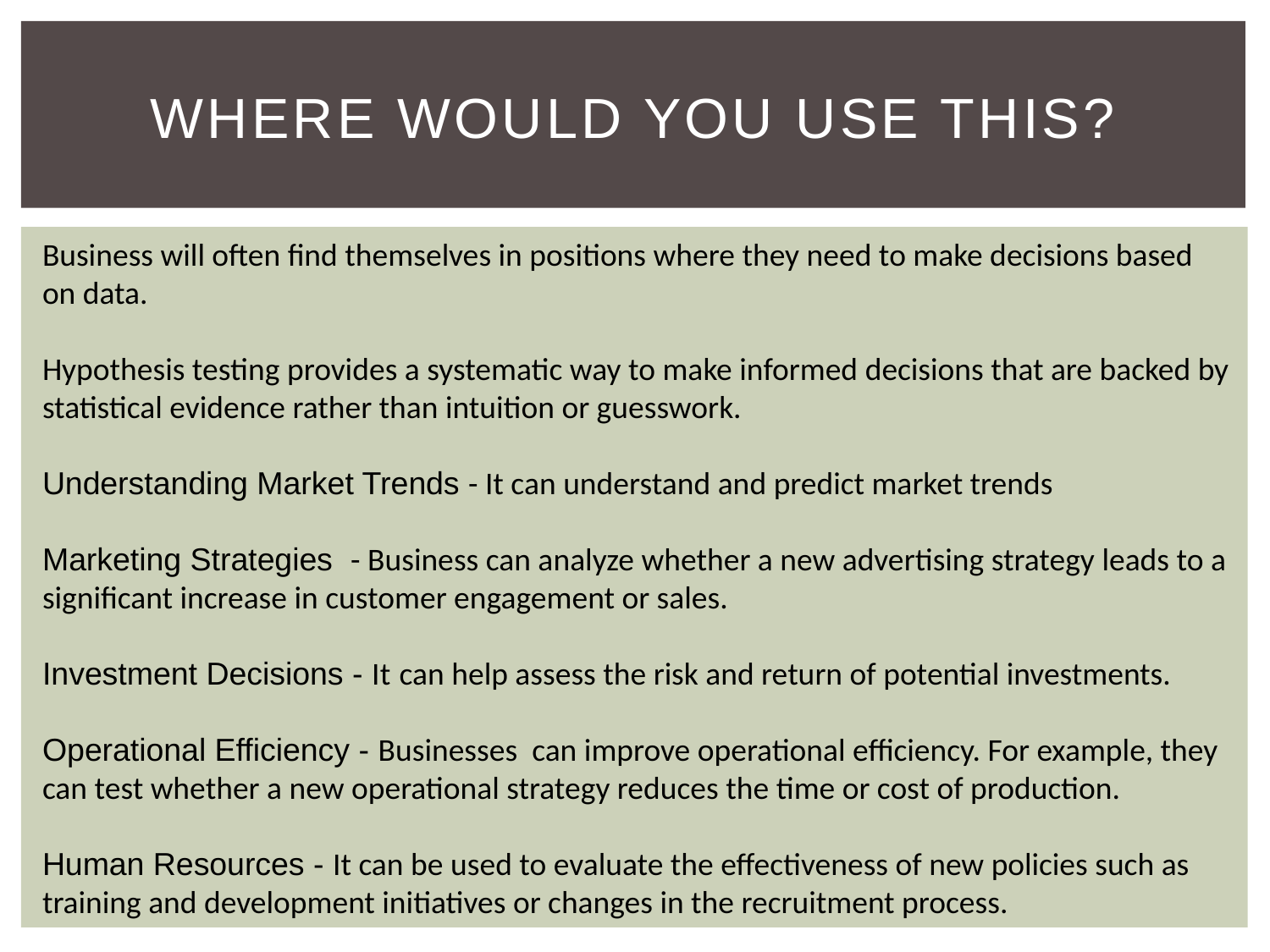

# Where would you use this?

Business will often find themselves in positions where they need to make decisions based on data.

Hypothesis testing provides a systematic way to make informed decisions that are backed by statistical evidence rather than intuition or guesswork.

Understanding Market Trends - It can understand and predict market trends

Marketing Strategies  - Business can analyze whether a new advertising strategy leads to a significant increase in customer engagement or sales.

Investment Decisions - It can help assess the risk and return of potential investments.

Operational Efficiency - Businesses  can improve operational efficiency. For example, they can test whether a new operational strategy reduces the time or cost of production.

Human Resources - It can be used to evaluate the effectiveness of new policies such as training and development initiatives or changes in the recruitment process.